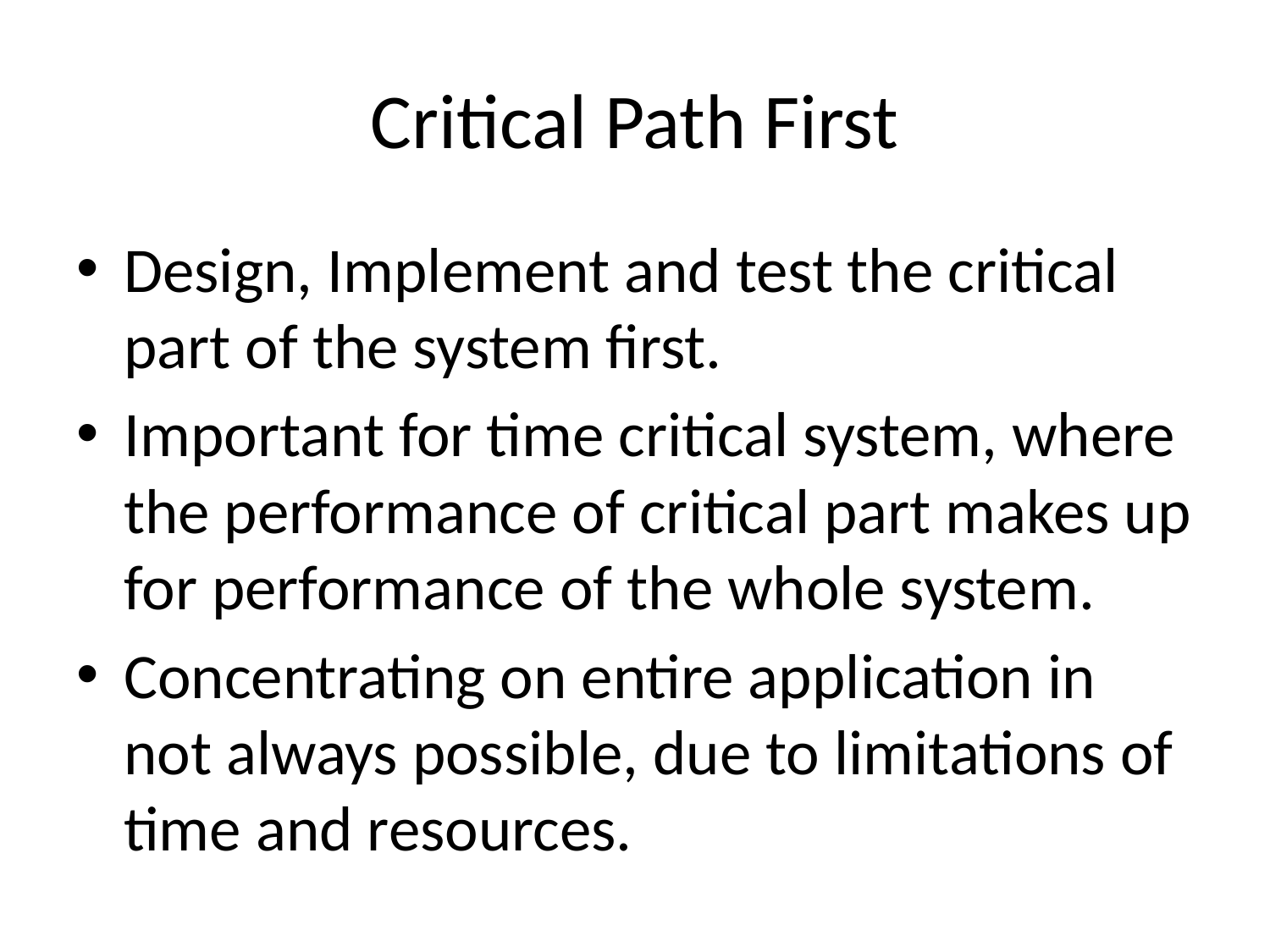

# Critical Path First
Design, Implement and test the critical part of the system first.
Important for time critical system, where the performance of critical part makes up for performance of the whole system.
Concentrating on entire application in not always possible, due to limitations of time and resources.